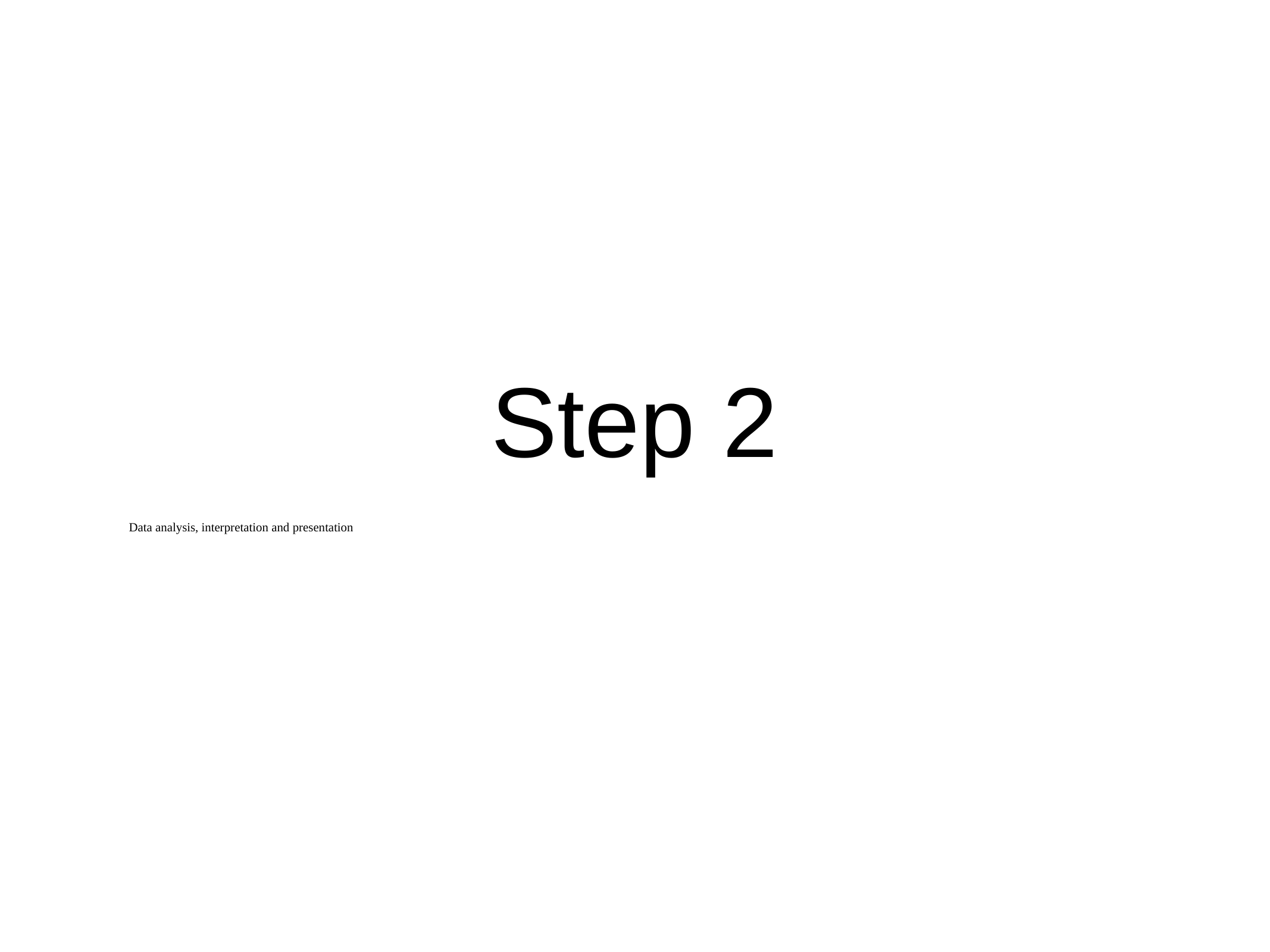

# Step 2
Data analysis, interpretation and presentation